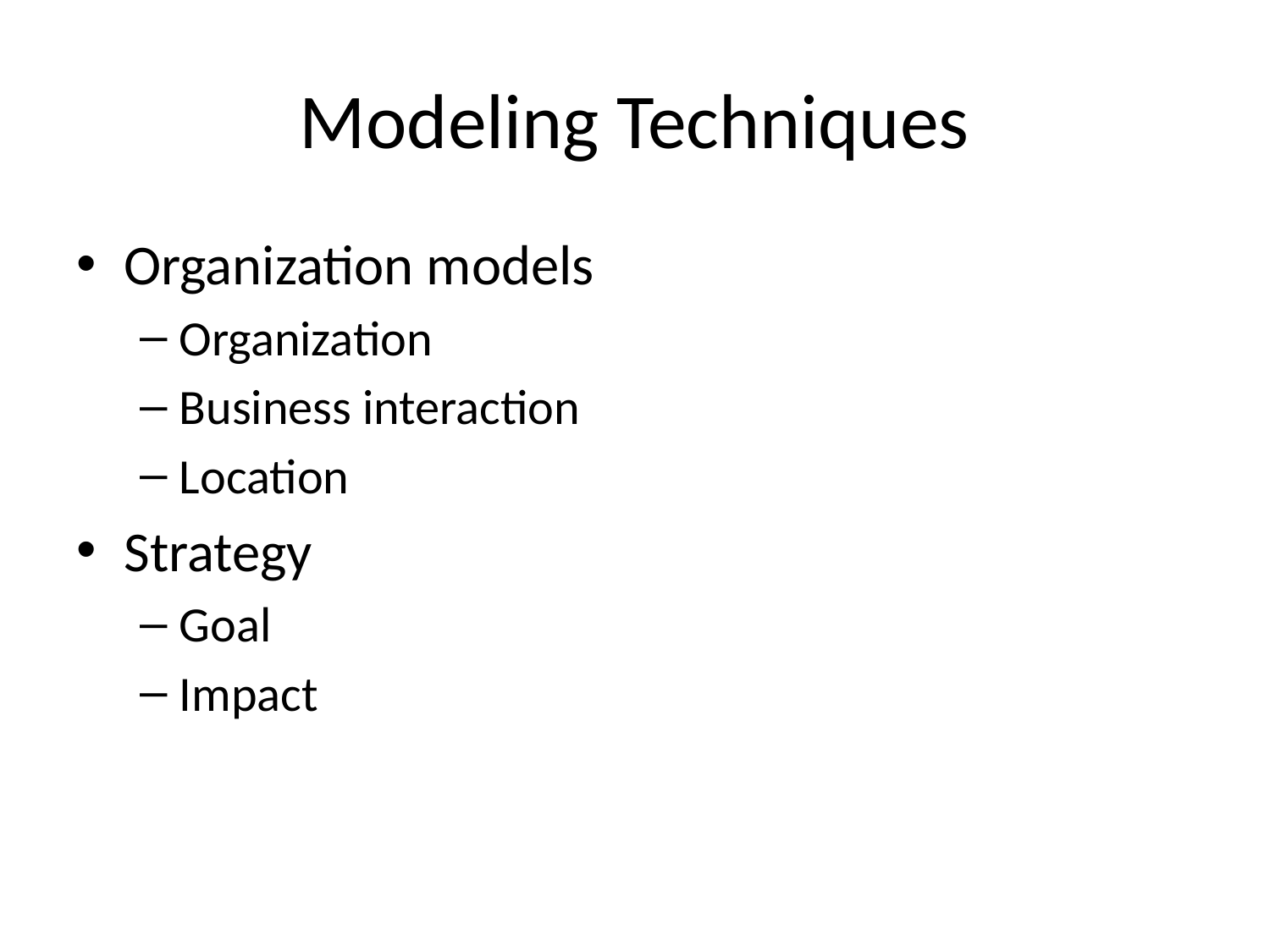

# Modeling Techniques
Organization models
Organization
Business interaction
Location
Strategy
Goal
Impact